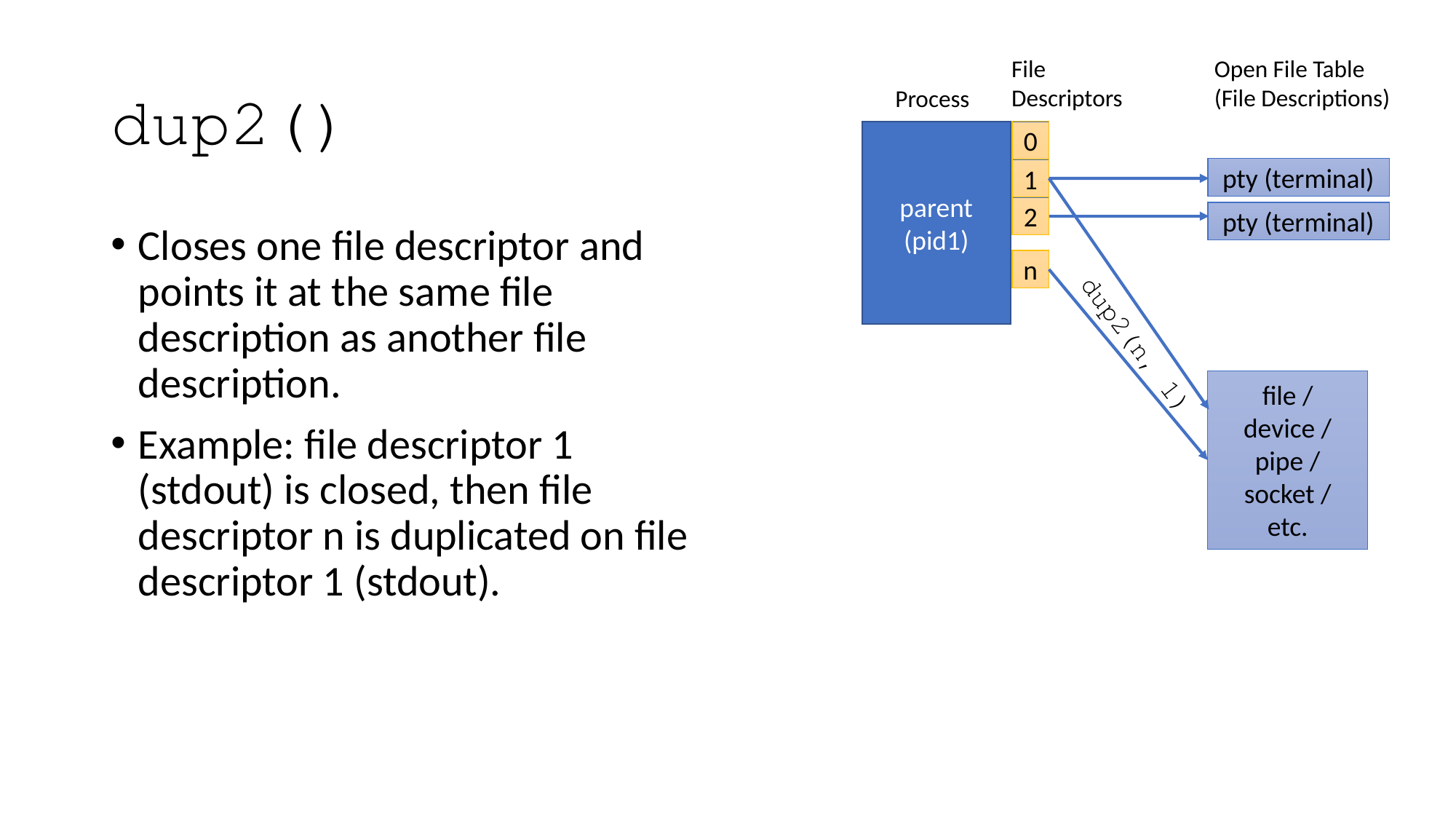

# dup2()
File
Descriptors
Open File Table
(File Descriptions)
Process
parent
(pid1)
0
pty (terminal)
1
2
pty (terminal)
Closes one file descriptor and points it at the same file description as another file description.
Example: file descriptor 1 (stdout) is closed, then file descriptor n is duplicated on file descriptor 1 (stdout).
n
dup2(n, 1)
file /
device /
pipe /
socket /
etc.